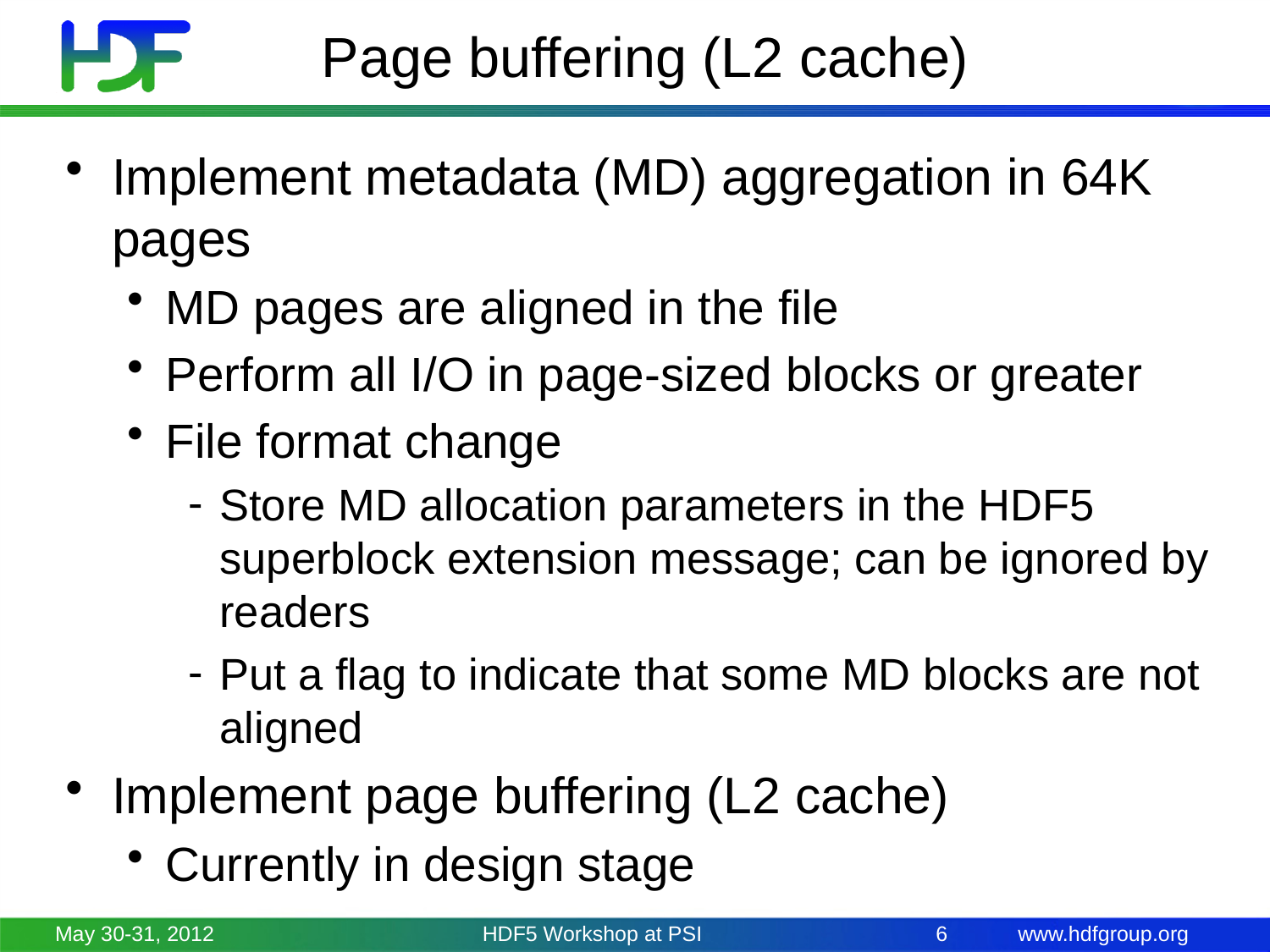

# Page buffering (L2 cache)
Implement metadata (MD) aggregation in 64K pages
MD pages are aligned in the file
Perform all I/O in page-sized blocks or greater
File format change
Store MD allocation parameters in the HDF5 superblock extension message; can be ignored by readers
Put a flag to indicate that some MD blocks are not aligned
Implement page buffering (L2 cache)
Currently in design stage
May 30-31, 2012
HDF5 Workshop at PSI
6